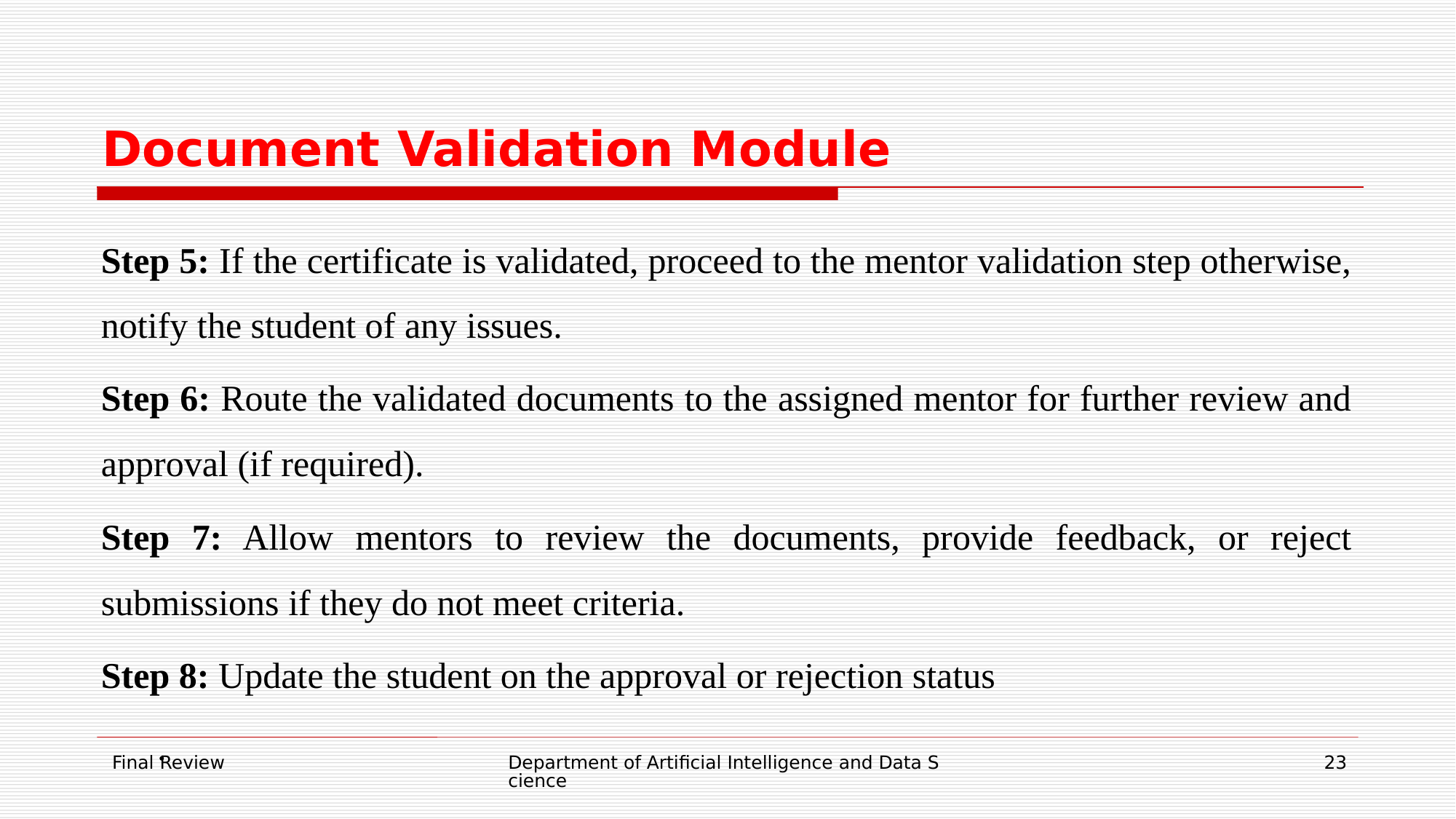

# Document Validation Module
Step 5: If the certificate is validated, proceed to the mentor validation step otherwise, notify the student of any issues.
Step 6: Route the validated documents to the assigned mentor for further review and approval (if required).
Step 7: Allow mentors to review the documents, provide feedback, or reject submissions if they do not meet criteria.
Step 8: Update the student on the approval or rejection status
.

Final Review
Department of Artificial Intelligence and Data Science
23